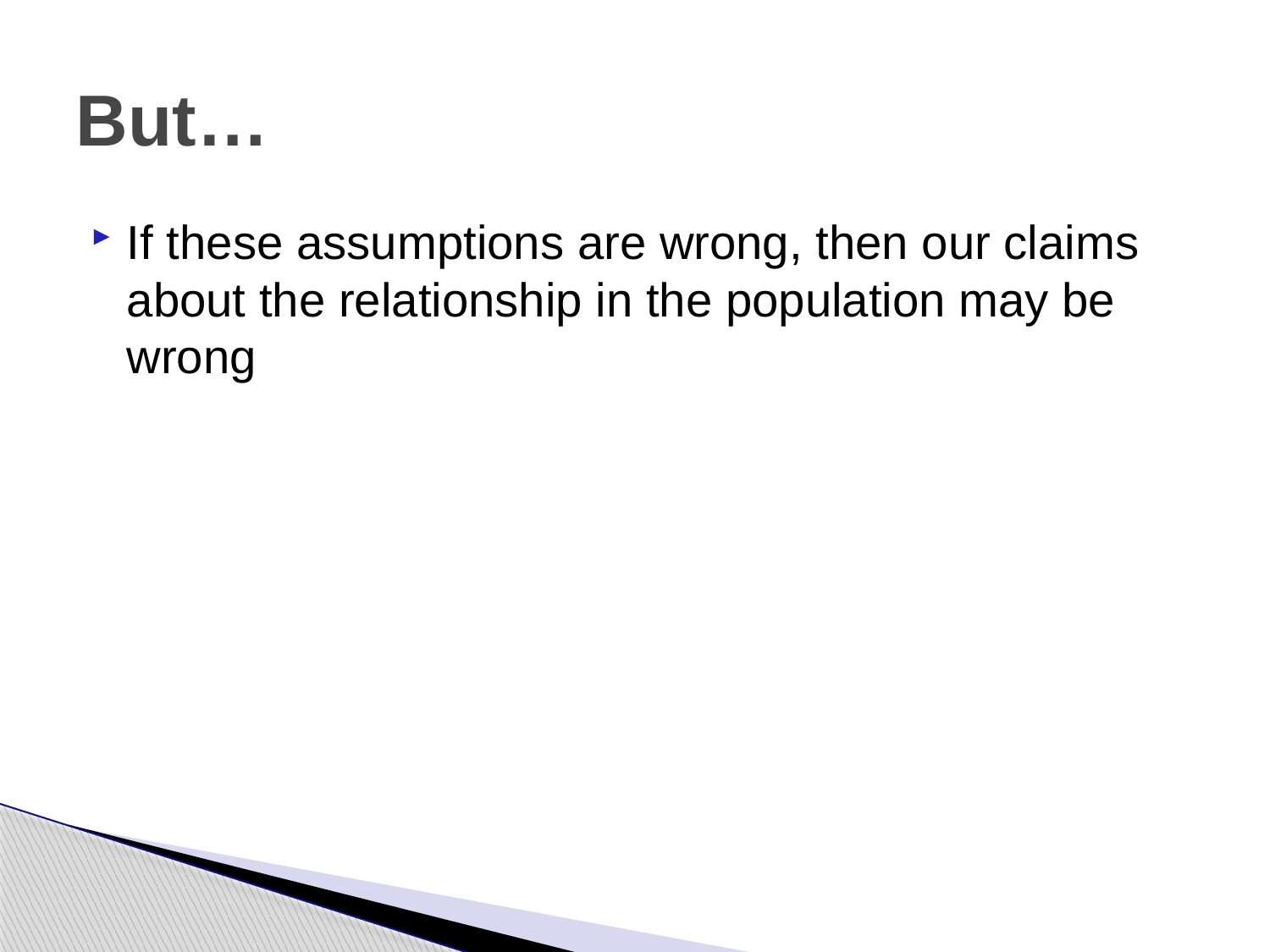

# But…
If these assumptions are wrong, then our claims about the relationship in the population may be wrong